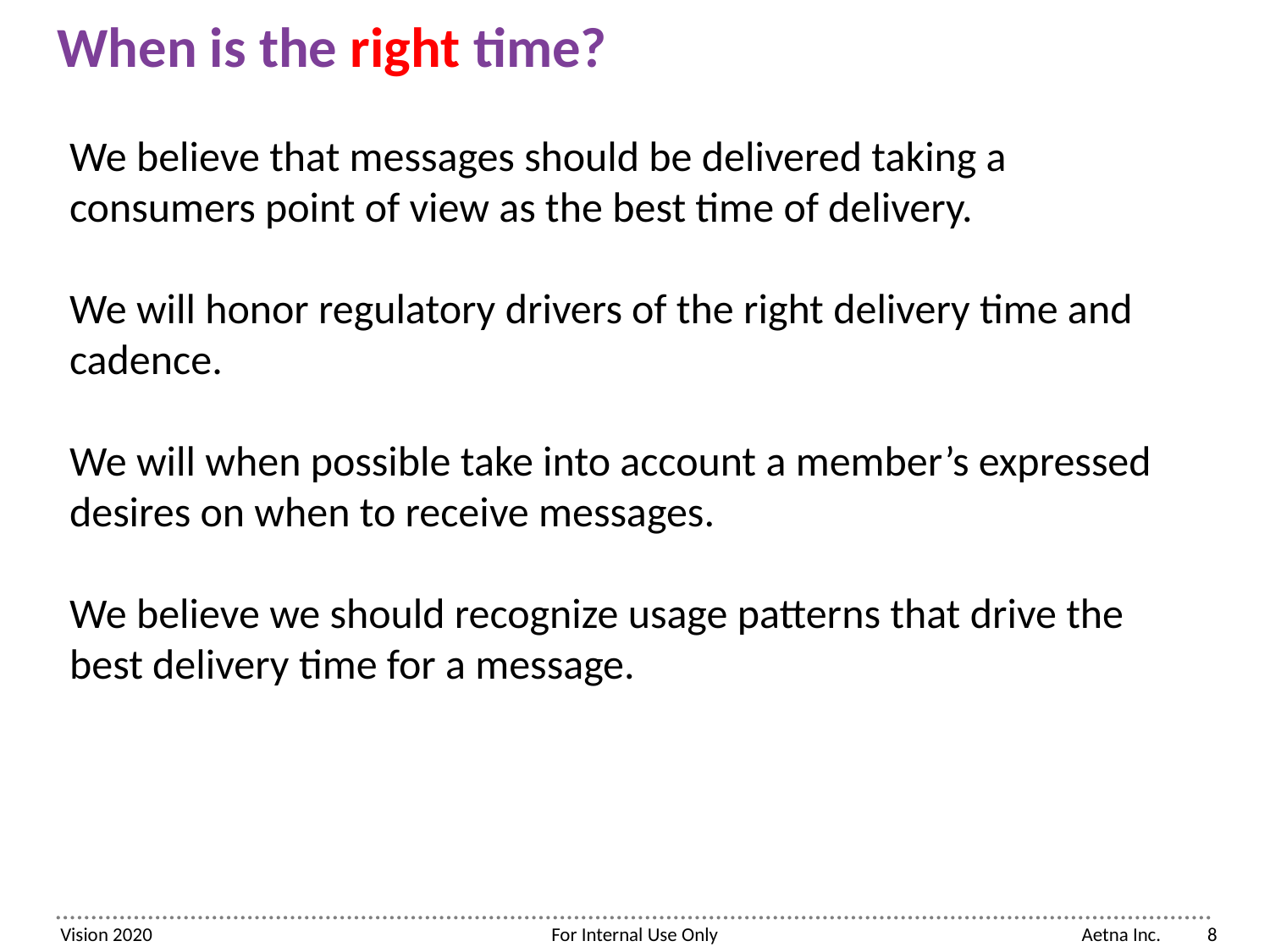

# When is the right time?
We believe that messages should be delivered taking a consumers point of view as the best time of delivery.

We will honor regulatory drivers of the right delivery time and cadence.

We will when possible take into account a member’s expressed desires on when to receive messages.

We believe we should recognize usage patterns that drive the best delivery time for a message.